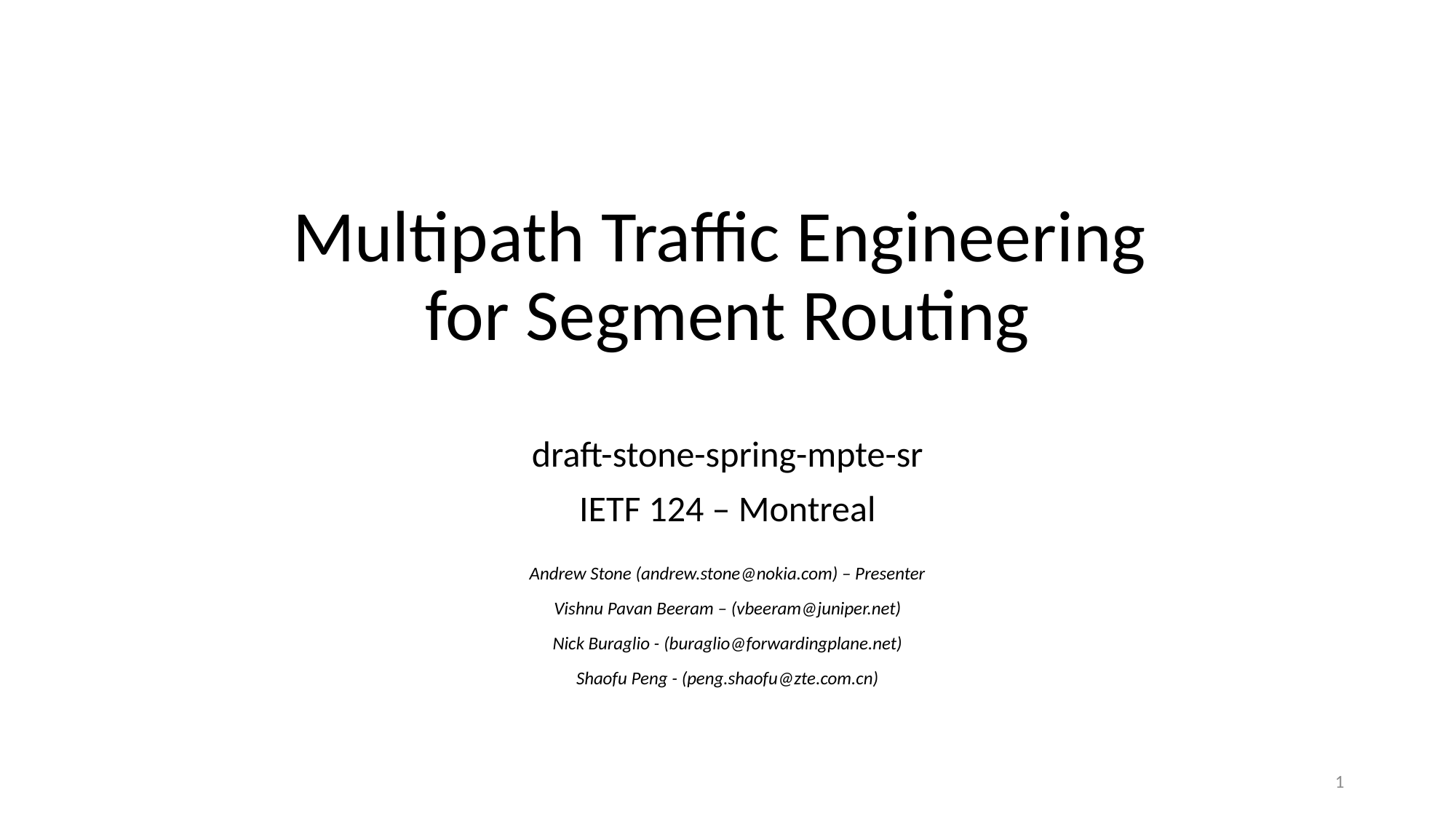

# Multipath Traffic Engineering for Segment Routing
draft-stone-spring-mpte-sr
IETF 124 – Montreal
Andrew Stone (andrew.stone@nokia.com) – Presenter
Vishnu Pavan Beeram – (vbeeram@juniper.net)
Nick Buraglio - (buraglio@forwardingplane.net)
Shaofu Peng - (peng.shaofu@zte.com.cn)

1